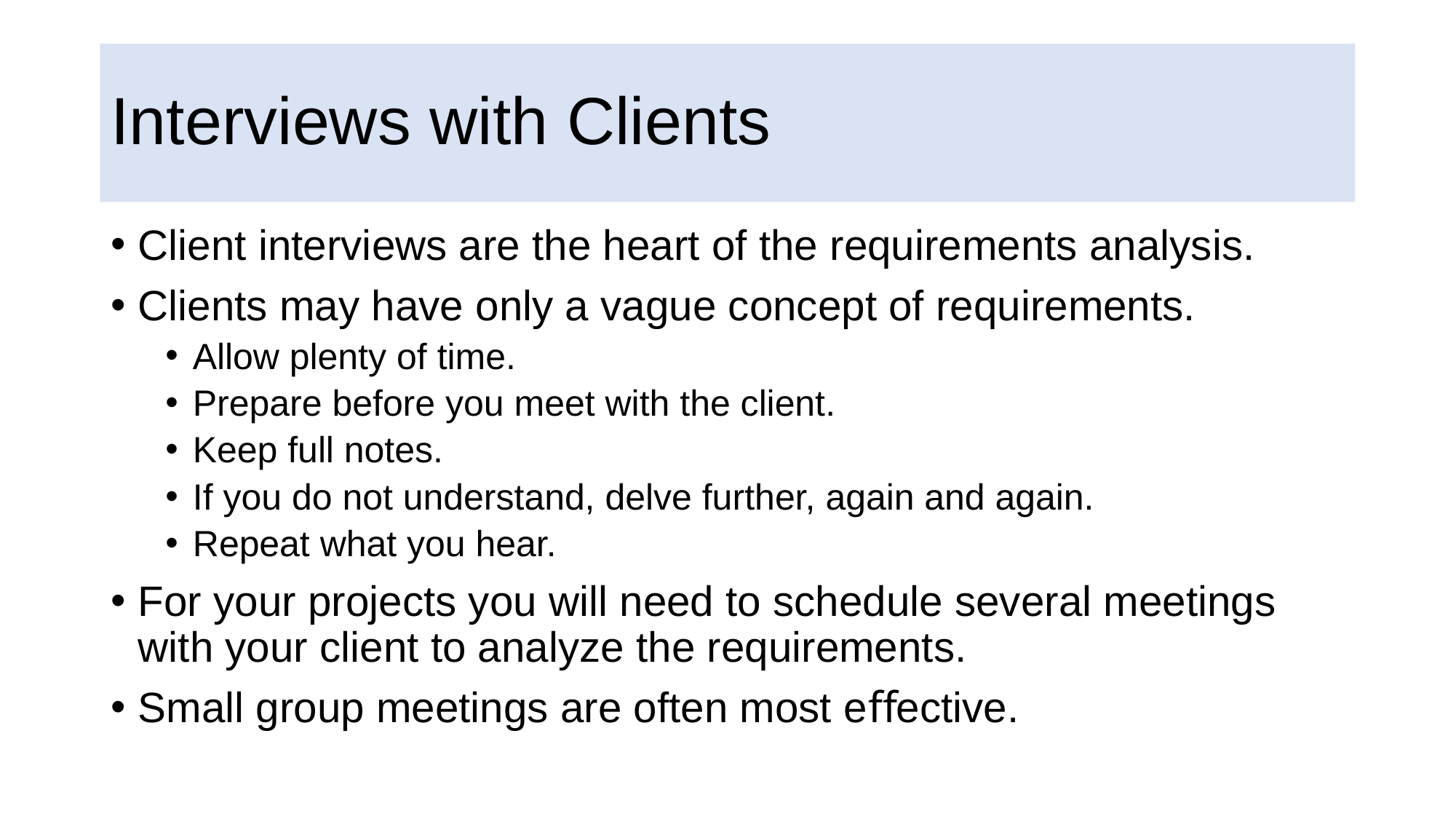

# Interviews with Clients
Client interviews are the heart of the requirements analysis.
Clients may have only a vague concept of requirements.
Allow plenty of time.
Prepare before you meet with the client.
Keep full notes.
If you do not understand, delve further, again and again.
Repeat what you hear.
For your projects you will need to schedule several meetings with your client to analyze the requirements.
Small group meetings are often most eﬀective.